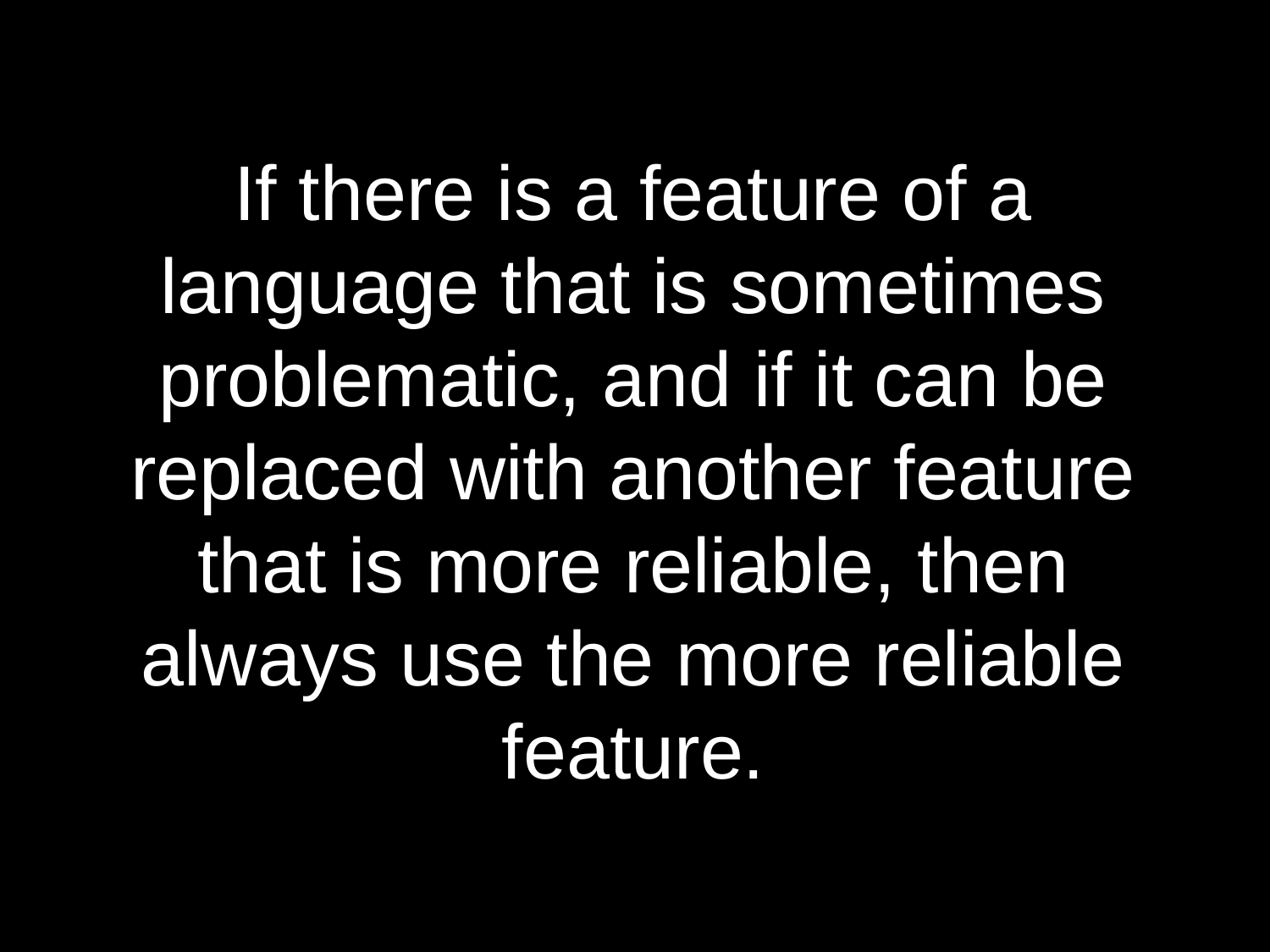

# If there is a feature of a language that is sometimes problematic, and if it can be replaced with another feature that is more reliable, then always use the more reliable feature.